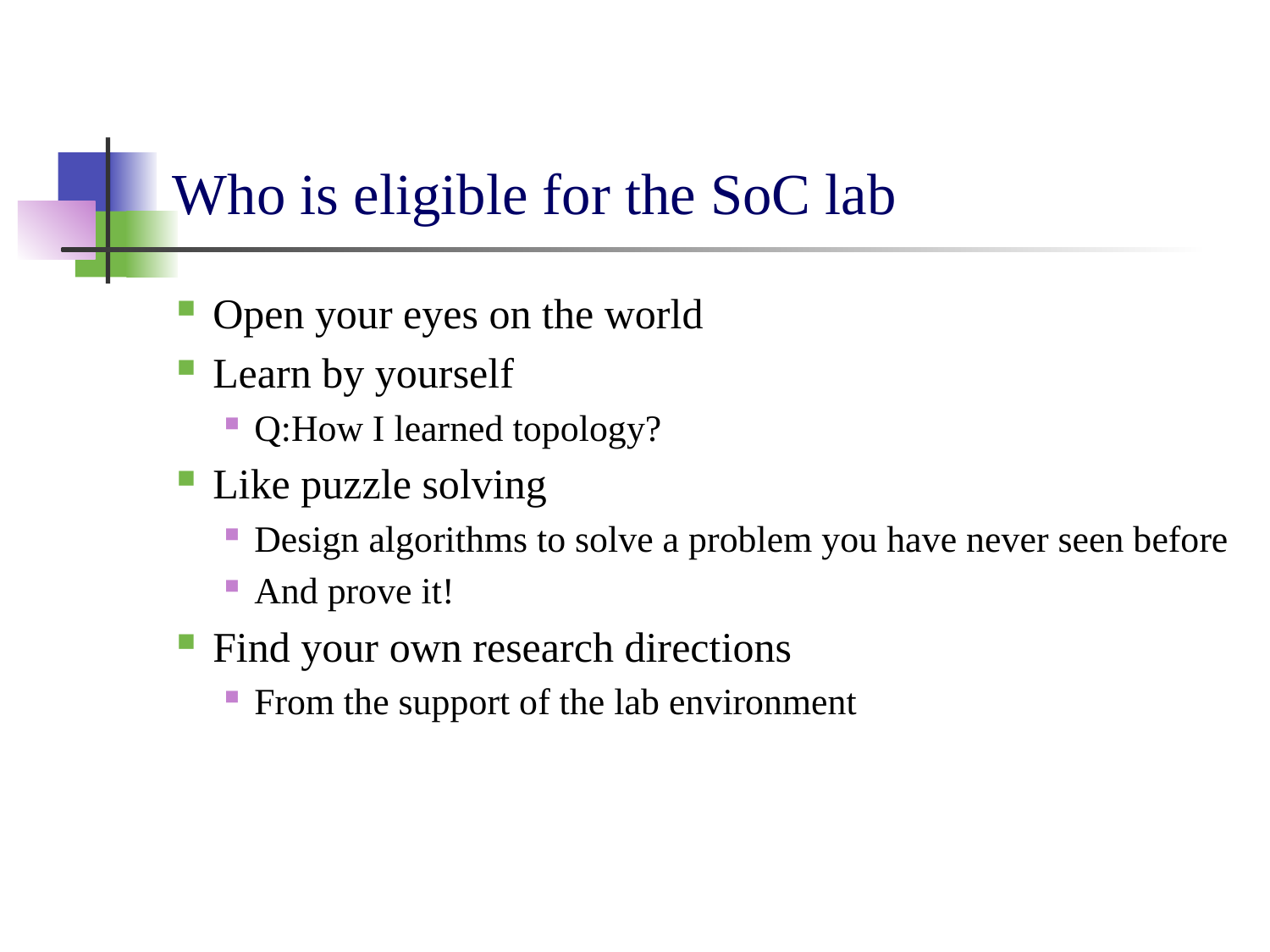

# Who is eligible for the SoC lab
Open your eyes on the world
Learn by yourself
Q:How I learned topology?
Like puzzle solving
Design algorithms to solve a problem you have never seen before
And prove it!
Find your own research directions
From the support of the lab environment